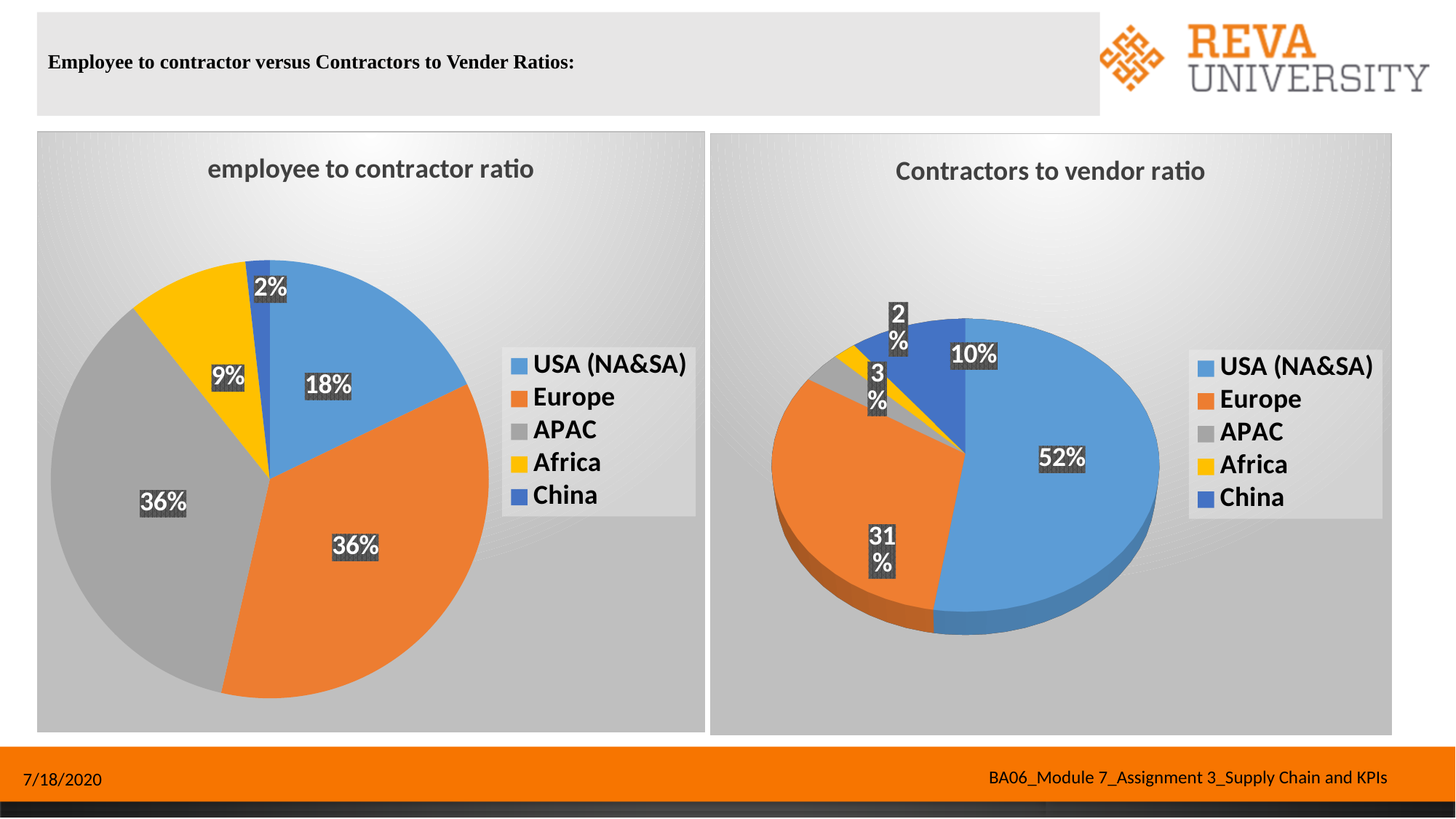

# Employee to contractor versus Contractors to Vender Ratios:

### Chart:

| Category | employee to contractor ratio |
|---|---|
| USA (NA&SA) | 2.0 |
| Europe  | 4.0 |
| APAC | 4.0 |
| Africa  | 1.0 |
| China  | 0.2 |

[unsupported chart]

BA06_Module 7_Assignment 3_Supply Chain and KPIs
7/18/2020